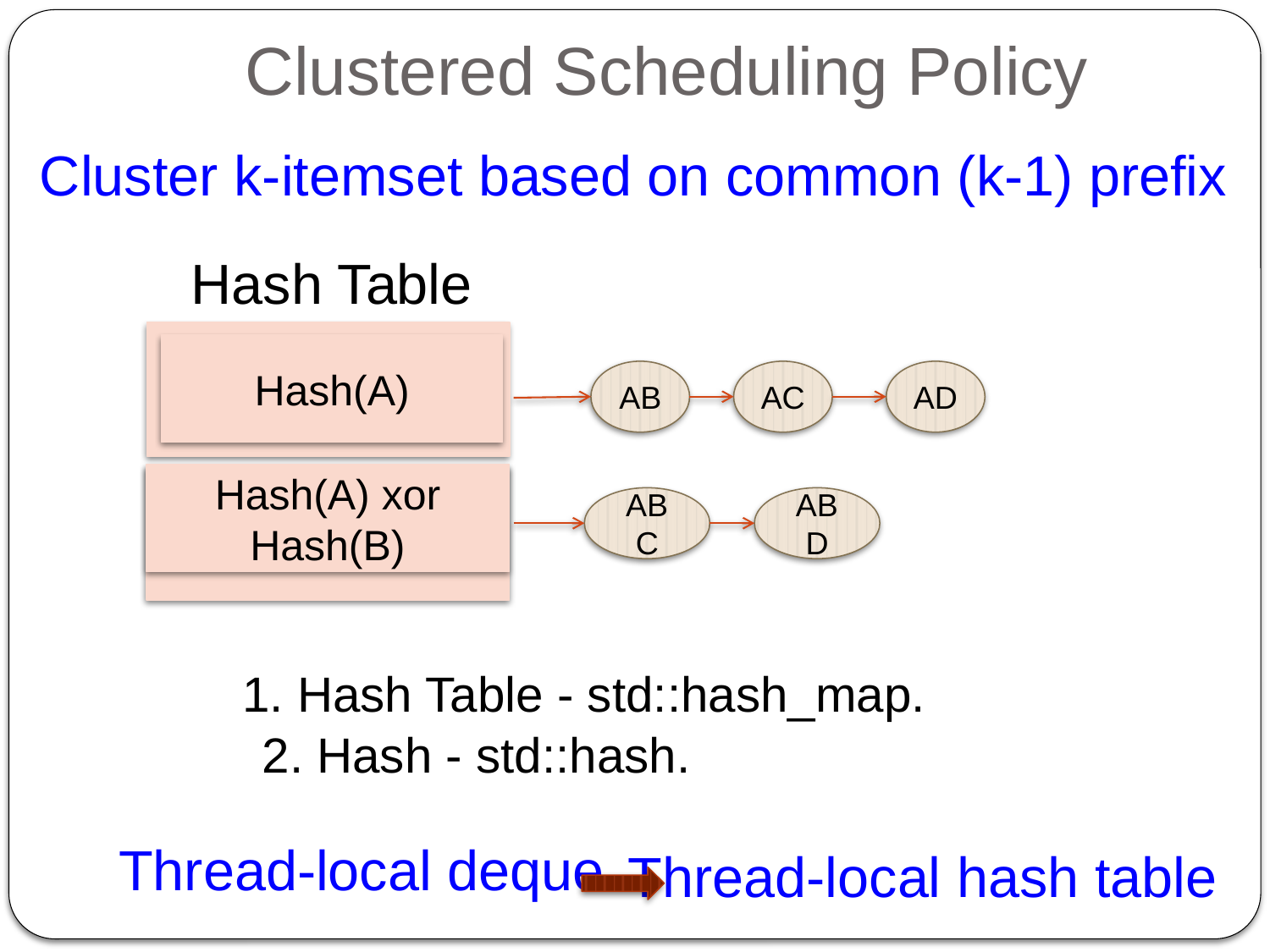

# Clustered Scheduling Policy
Cluster k-itemset based on common (k-1) prefix
Hash Table

Hash(A)
AB
AC
AD
Hash(A) xor Hash(B)
ABC
ABD
1. Hash Table - std::hash_map.
2. Hash - std::hash.
Thread-local deque
Thread-local hash table